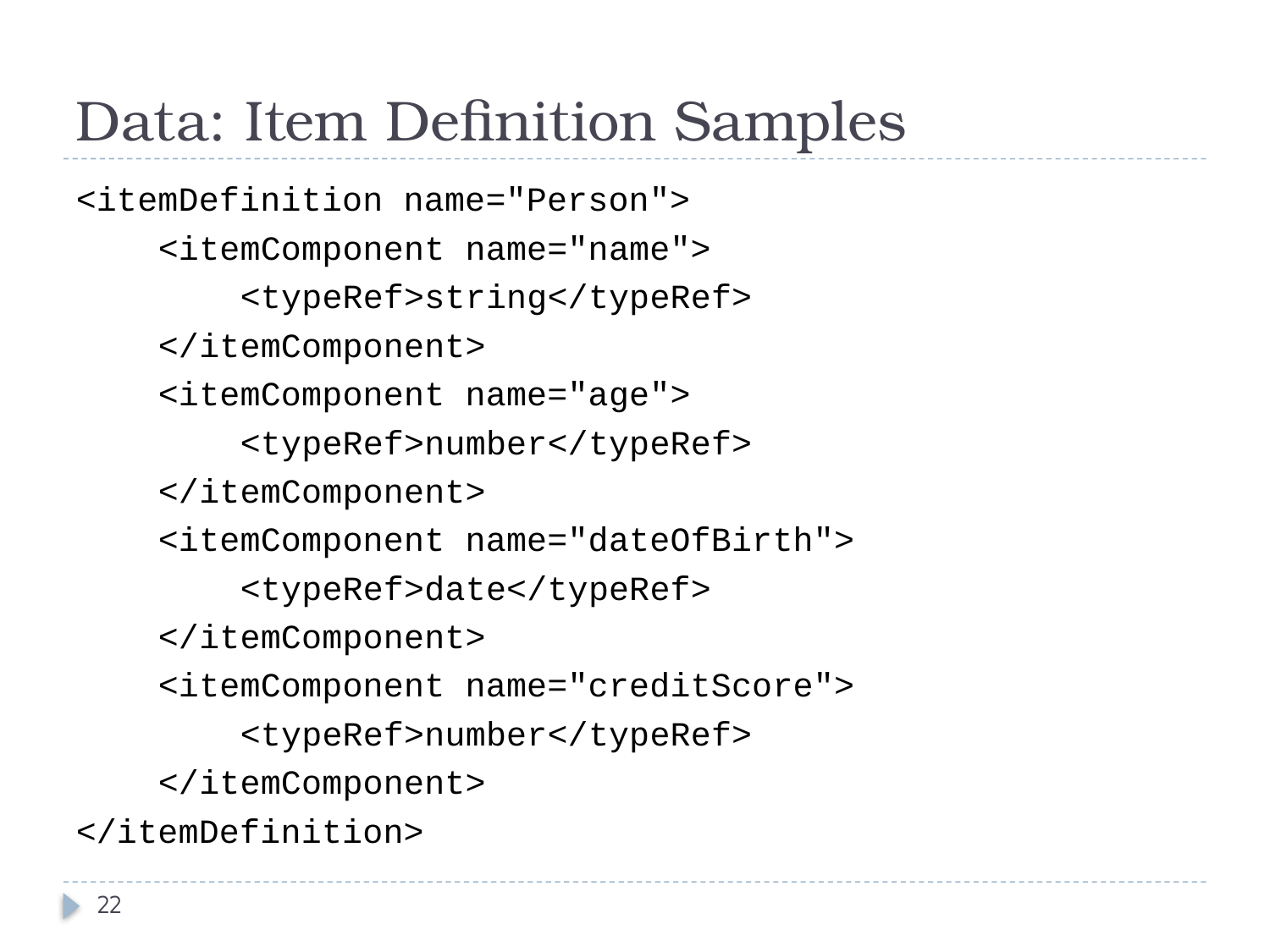

# Data: Item Definition Samples
<itemDefinition name="Person">
    <itemComponent name="name">
        <typeRef>string</typeRef>
    </itemComponent>
    <itemComponent name="age">
        <typeRef>number</typeRef>
    </itemComponent>
    <itemComponent name="dateOfBirth">
        <typeRef>date</typeRef>
    </itemComponent>
    <itemComponent name="creditScore">
        <typeRef>number</typeRef>
    </itemComponent>
</itemDefinition>
22